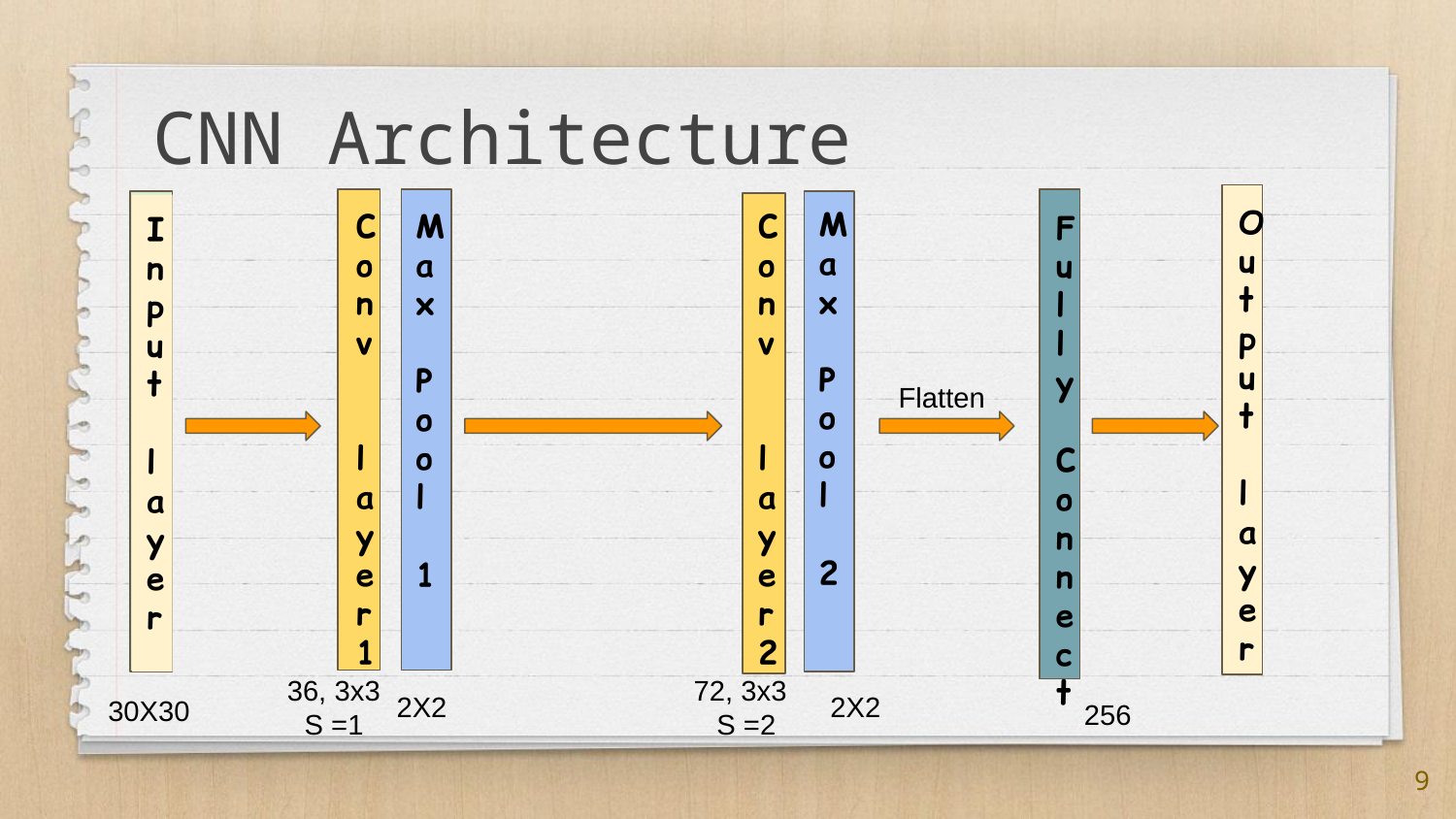

CNN Architecture

Output

layer
Max

Pool

2

Conv

layer1
Max

Pool

1
Conv

layer2

Fully

Connect
Input

layer
Flatten

72, 3x3
S =2
2X2
2X2
30X30
36, 3x3
S =1
256
9